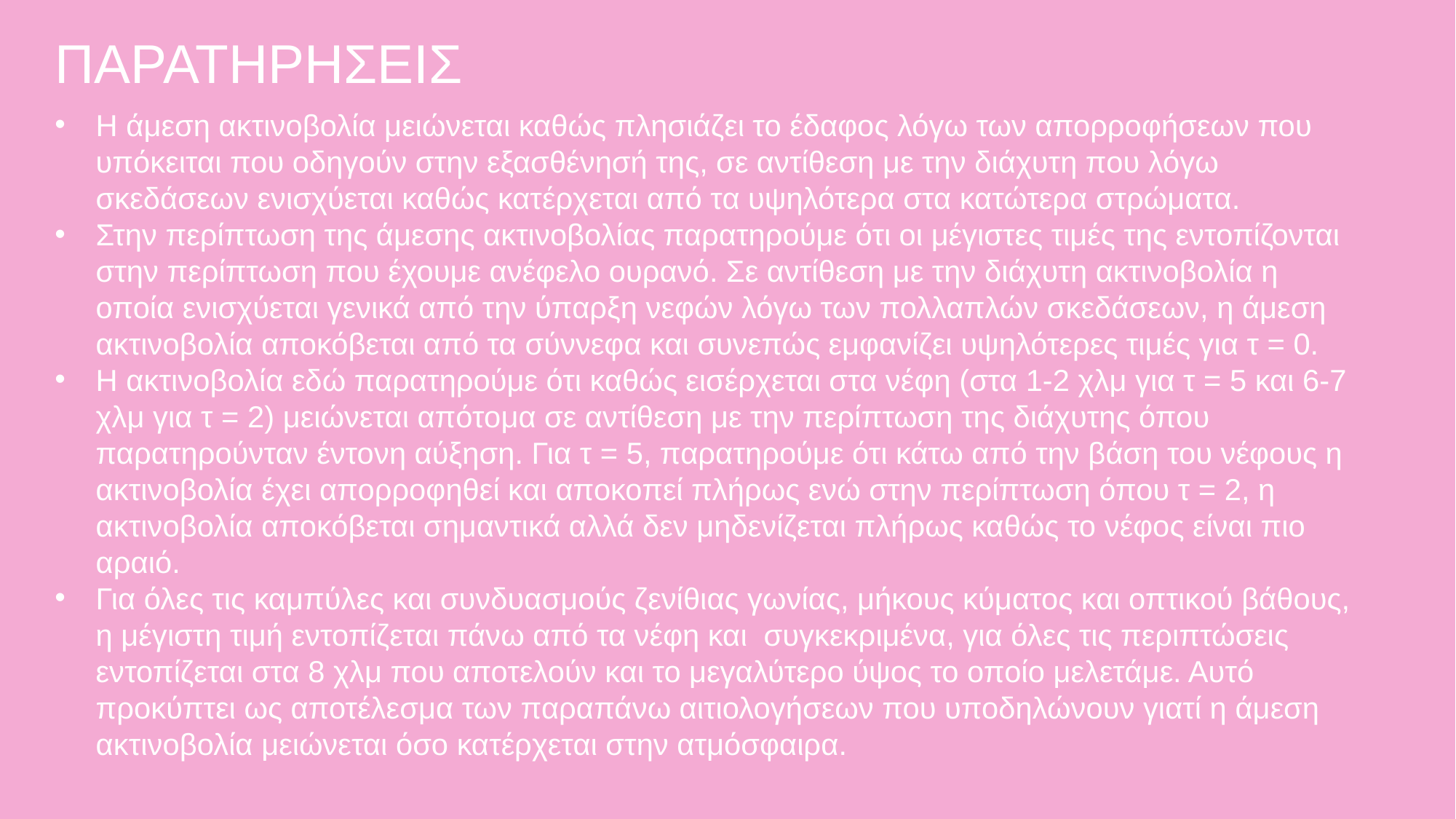

ΠΑΡΑΤΗΡΗΣΕΙΣ
Η άμεση ακτινοβολία μειώνεται καθώς πλησιάζει το έδαφος λόγω των απορροφήσεων που υπόκειται που οδηγούν στην εξασθένησή της, σε αντίθεση με την διάχυτη που λόγω σκεδάσεων ενισχύεται καθώς κατέρχεται από τα υψηλότερα στα κατώτερα στρώματα.
Στην περίπτωση της άμεσης ακτινοβολίας παρατηρούμε ότι οι μέγιστες τιμές της εντοπίζονται στην περίπτωση που έχουμε ανέφελο ουρανό. Σε αντίθεση με την διάχυτη ακτινοβολία η οποία ενισχύεται γενικά από την ύπαρξη νεφών λόγω των πολλαπλών σκεδάσεων, η άμεση ακτινοβολία αποκόβεται από τα σύννεφα και συνεπώς εμφανίζει υψηλότερες τιμές για τ = 0.
Η ακτινοβολία εδώ παρατηρούμε ότι καθώς εισέρχεται στα νέφη (στα 1-2 χλμ για τ = 5 και 6-7 χλμ για τ = 2) μειώνεται απότομα σε αντίθεση με την περίπτωση της διάχυτης όπου παρατηρούνταν έντονη αύξηση. Για τ = 5, παρατηρούμε ότι κάτω από την βάση του νέφους η ακτινοβολία έχει απορροφηθεί και αποκοπεί πλήρως ενώ στην περίπτωση όπου τ = 2, η ακτινοβολία αποκόβεται σημαντικά αλλά δεν μηδενίζεται πλήρως καθώς το νέφος είναι πιο αραιό.
Για όλες τις καμπύλες και συνδυασμούς ζενίθιας γωνίας, μήκους κύματος και οπτικού βάθους, η μέγιστη τιμή εντοπίζεται πάνω από τα νέφη και  συγκεκριμένα, για όλες τις περιπτώσεις εντοπίζεται στα 8 χλμ που αποτελούν και το μεγαλύτερο ύψος το οποίο μελετάμε. Αυτό προκύπτει ως αποτέλεσμα των παραπάνω αιτιολογήσεων που υποδηλώνουν γιατί η άμεση ακτινοβολία μειώνεται όσο κατέρχεται στην ατμόσφαιρα.